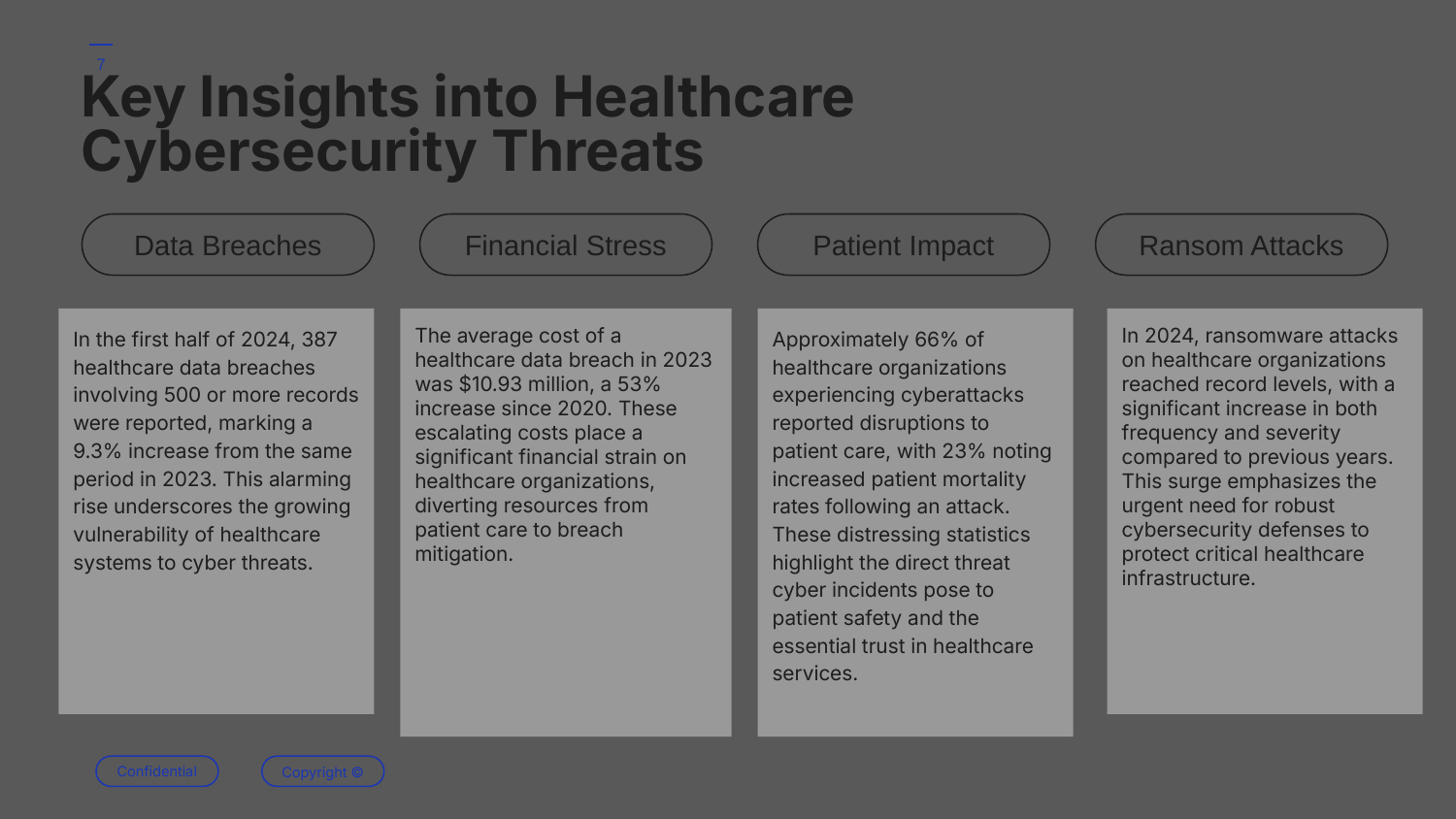

7
# Key Insights into Healthcare Cybersecurity Threats
Data Breaches
Financial Stress
Patient Impact
Ransom Attacks
In the first half of 2024, 387 healthcare data breaches involving 500 or more records were reported, marking a 9.3% increase from the same period in 2023. This alarming rise underscores the growing vulnerability of healthcare systems to cyber threats.

The average cost of a healthcare data breach in 2023 was $10.93 million, a 53% increase since 2020. These escalating costs place a significant financial strain on healthcare organizations, diverting resources from patient care to breach mitigation.
Approximately 66% of healthcare organizations experiencing cyberattacks reported disruptions to patient care, with 23% noting increased patient mortality rates following an attack. These distressing statistics highlight the direct threat cyber incidents pose to patient safety and the essential trust in healthcare services.

In 2024, ransomware attacks on healthcare organizations reached record levels, with a significant increase in both frequency and severity compared to previous years. This surge emphasizes the urgent need for robust cybersecurity defenses to protect critical healthcare infrastructure.